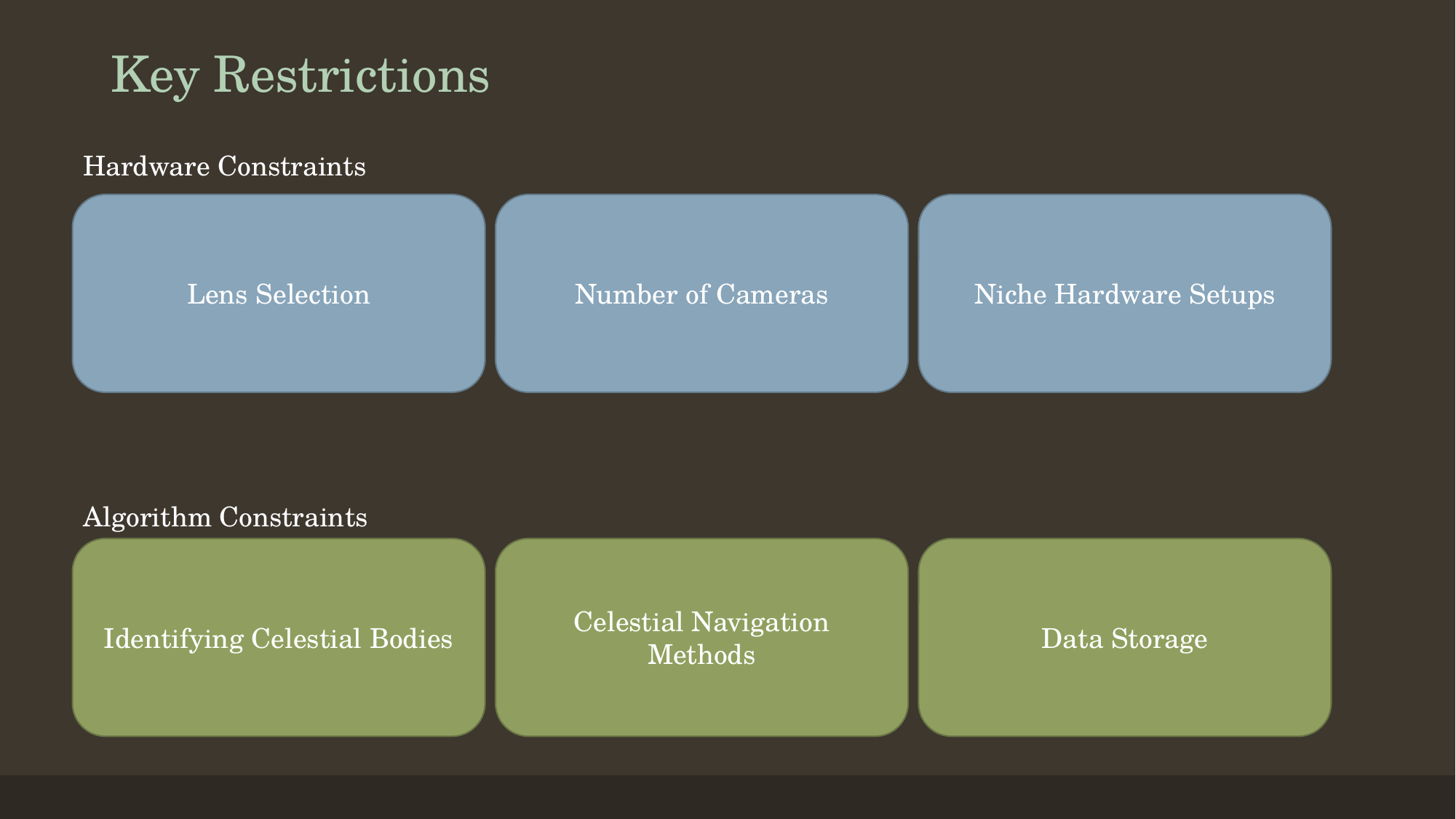

# Key Restrictions
Hardware Constraints
Lens Selection
Number of Cameras
Niche Hardware Setups
Algorithm Constraints
Identifying Celestial Bodies
Celestial Navigation Methods
Data Storage